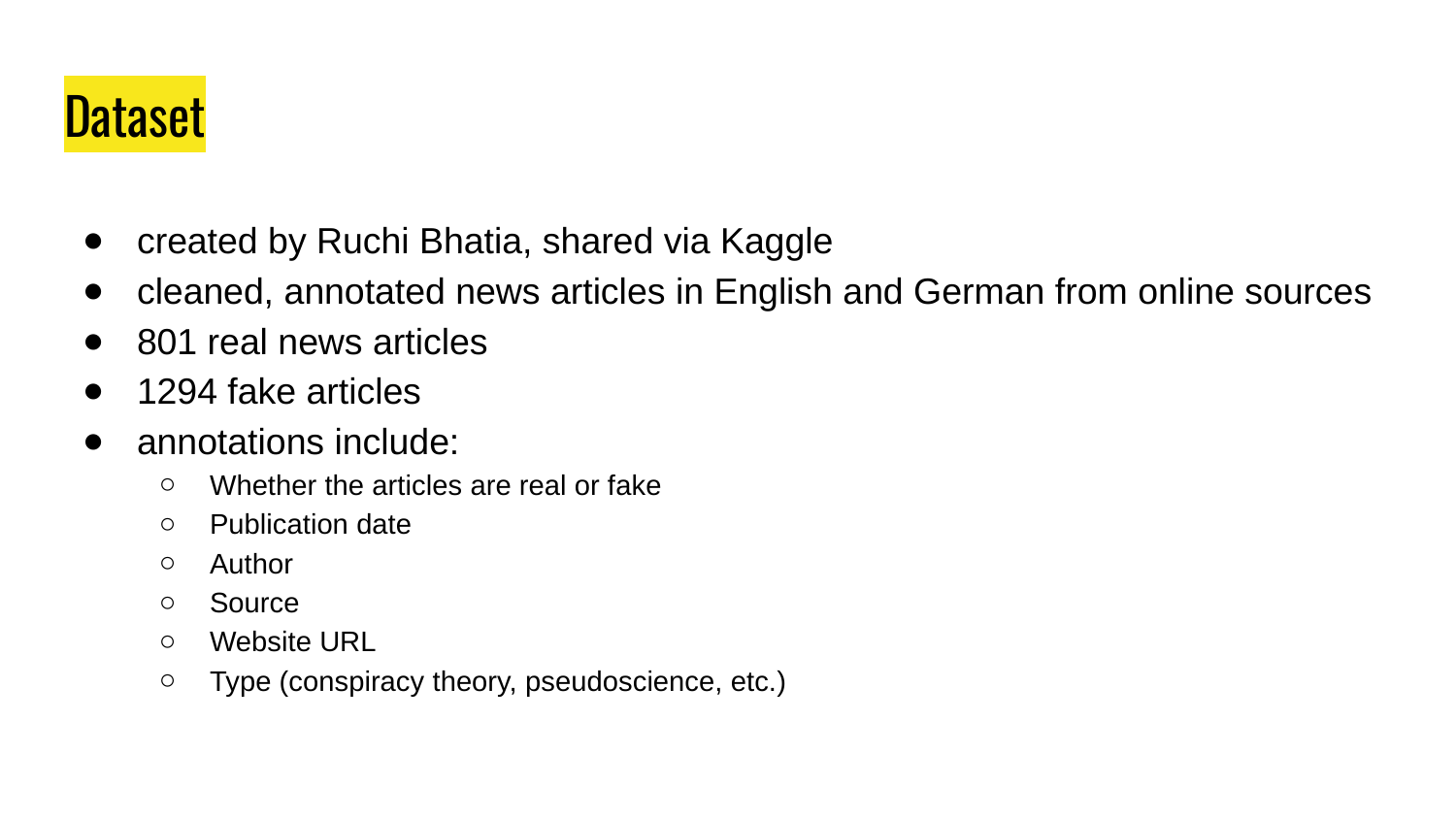

# Dataset
created by Ruchi Bhatia, shared via Kaggle
cleaned, annotated news articles in English and German from online sources
801 real news articles
1294 fake articles
annotations include:
Whether the articles are real or fake
Publication date
Author
Source
Website URL
Type (conspiracy theory, pseudoscience, etc.)